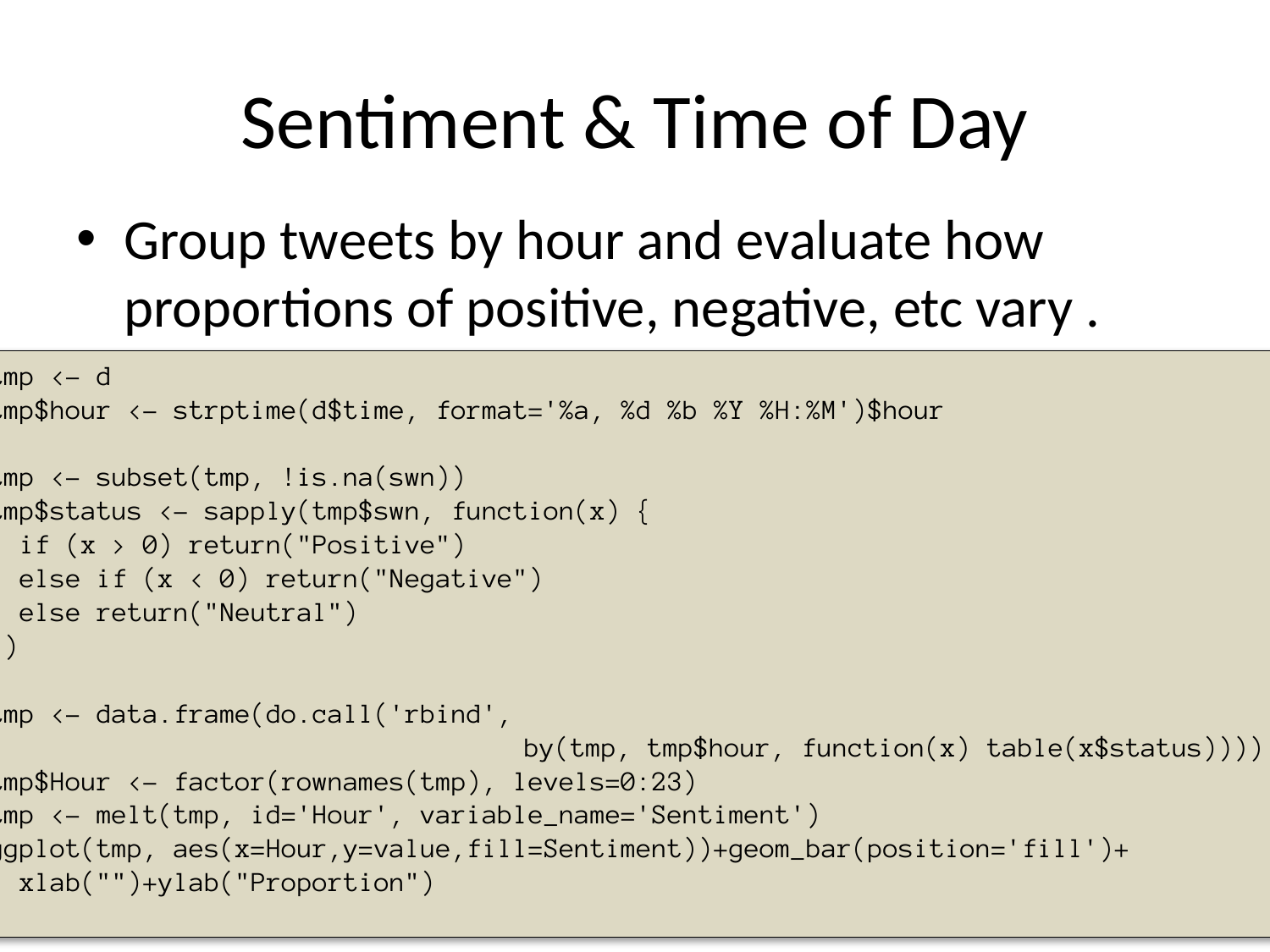

# Sentiment & Time of Day
Group tweets by hour and evaluate how proportions of positive, negative, etc vary .
tmp <- d
tmp$hour <- strptime(d$time, format='%a, %d %b %Y %H:%M')$hour

tmp <- subset(tmp, !is.na(swn))
tmp$status <- sapply(tmp$swn, function(x) {
  if (x > 0) return("Positive")
  else if (x < 0) return("Negative")
  else return("Neutral")
})

tmp <- data.frame(do.call('rbind',
			          by(tmp, tmp$hour, function(x) table(x$status))))
tmp$Hour <- factor(rownames(tmp), levels=0:23)
tmp <- melt(tmp, id='Hour', variable_name='Sentiment')
ggplot(tmp, aes(x=Hour,y=value,fill=Sentiment))+geom_bar(position='fill')+
  xlab("")+ylab("Proportion")